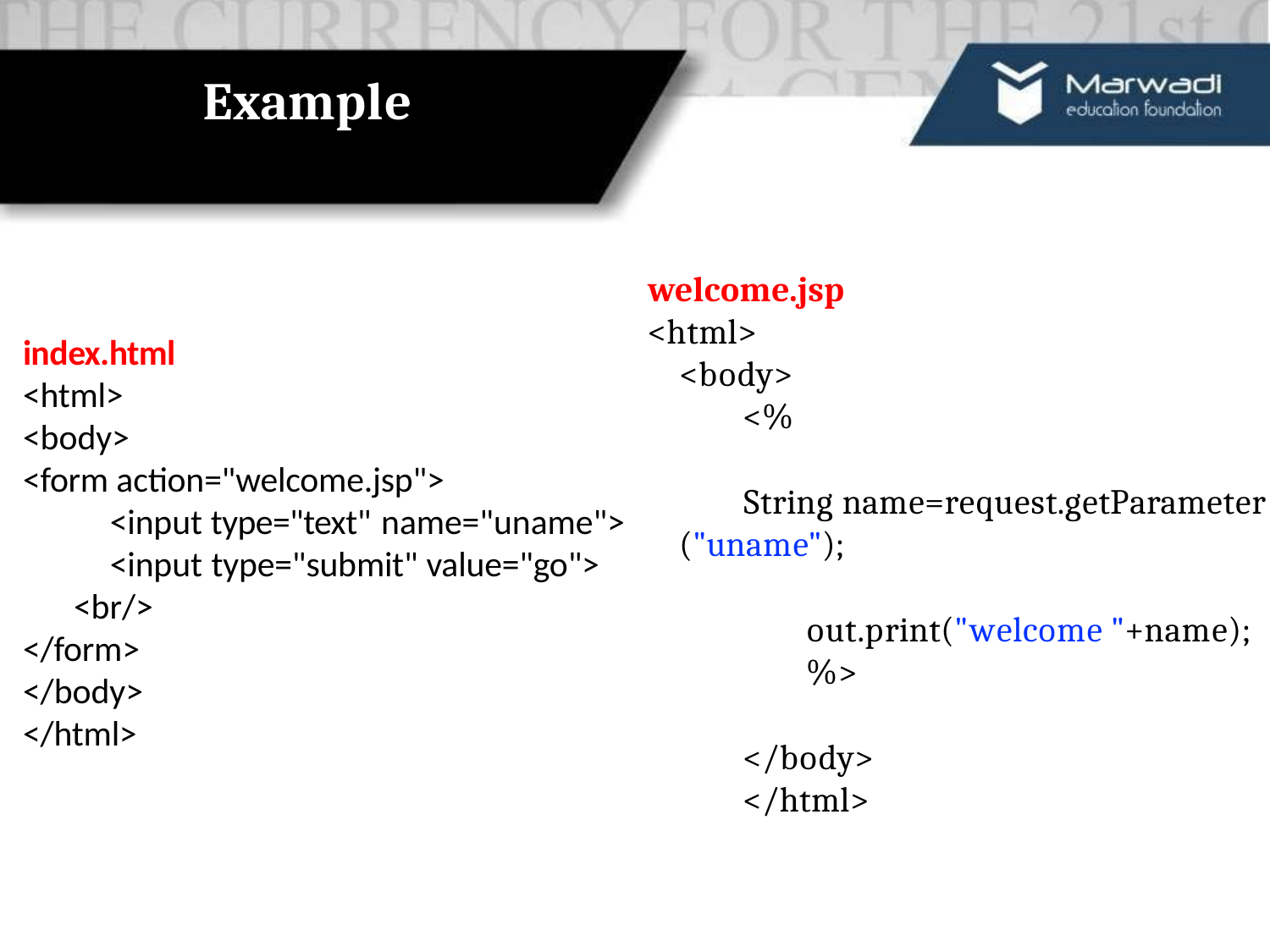

# Example
welcome.jsp
<html>
<body>
<%

String name=request.getParameter  ("uname");

out.print("welcome "+name);
%>

</body>
</html>
index.html
<html>
<body>
<form action="welcome.jsp">
<input type="text" name="uname">
<input type="submit" value="go">
<br/>
</form>
</body>
</html>